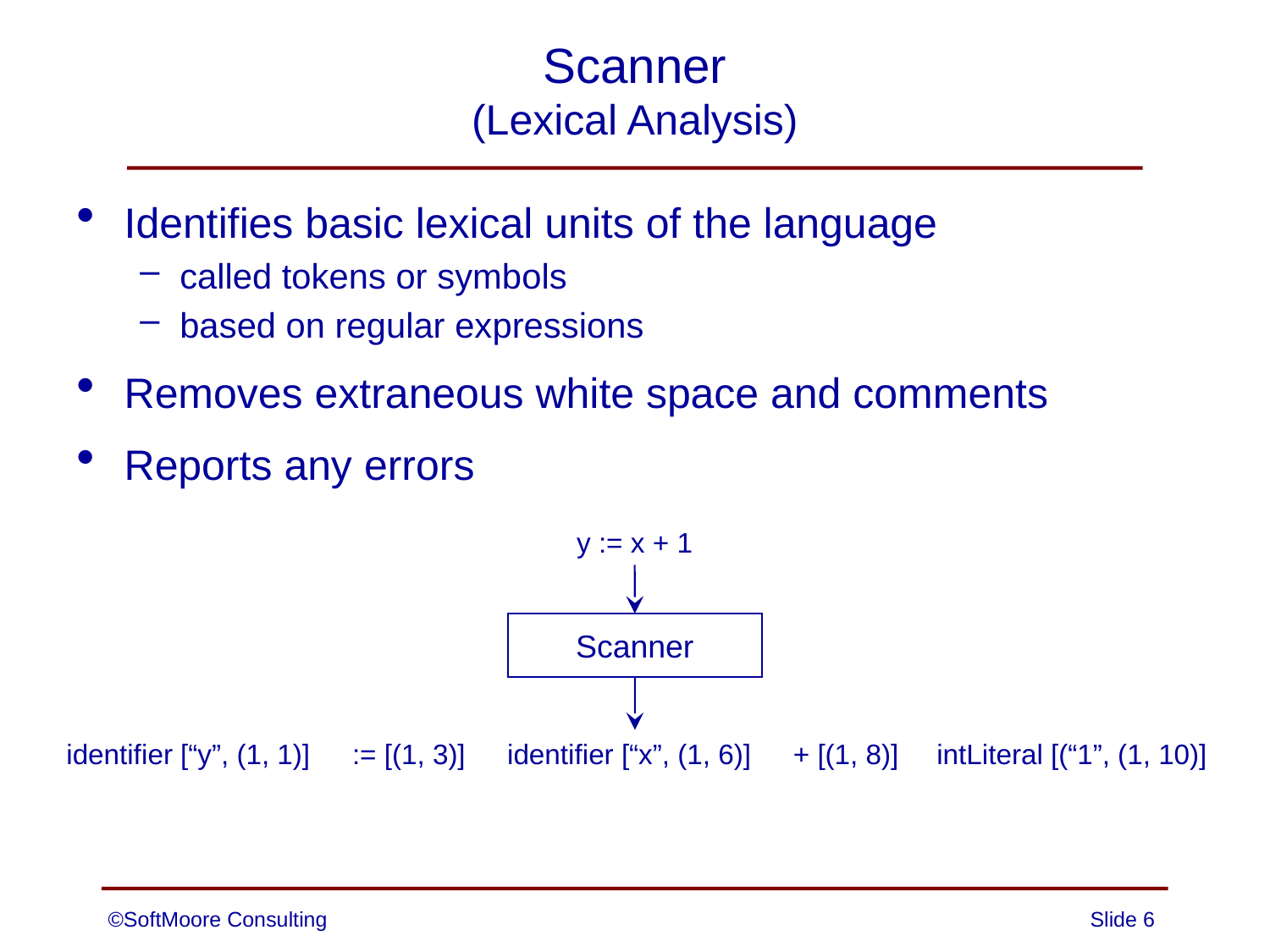

# Scanner (Lexical Analysis)
Identifies basic lexical units of the language
called tokens or symbols
based on regular expressions
Removes extraneous white space and comments
Reports any errors
y := x + 1
Scanner
identifier [“y”, (1, 1)]
:= [(1, 3)]
identifier [“x”, (1, 6)]
+ [(1, 8)]
intLiteral [(“1”, (1, 10)]

©SoftMoore Consulting
Slide 6